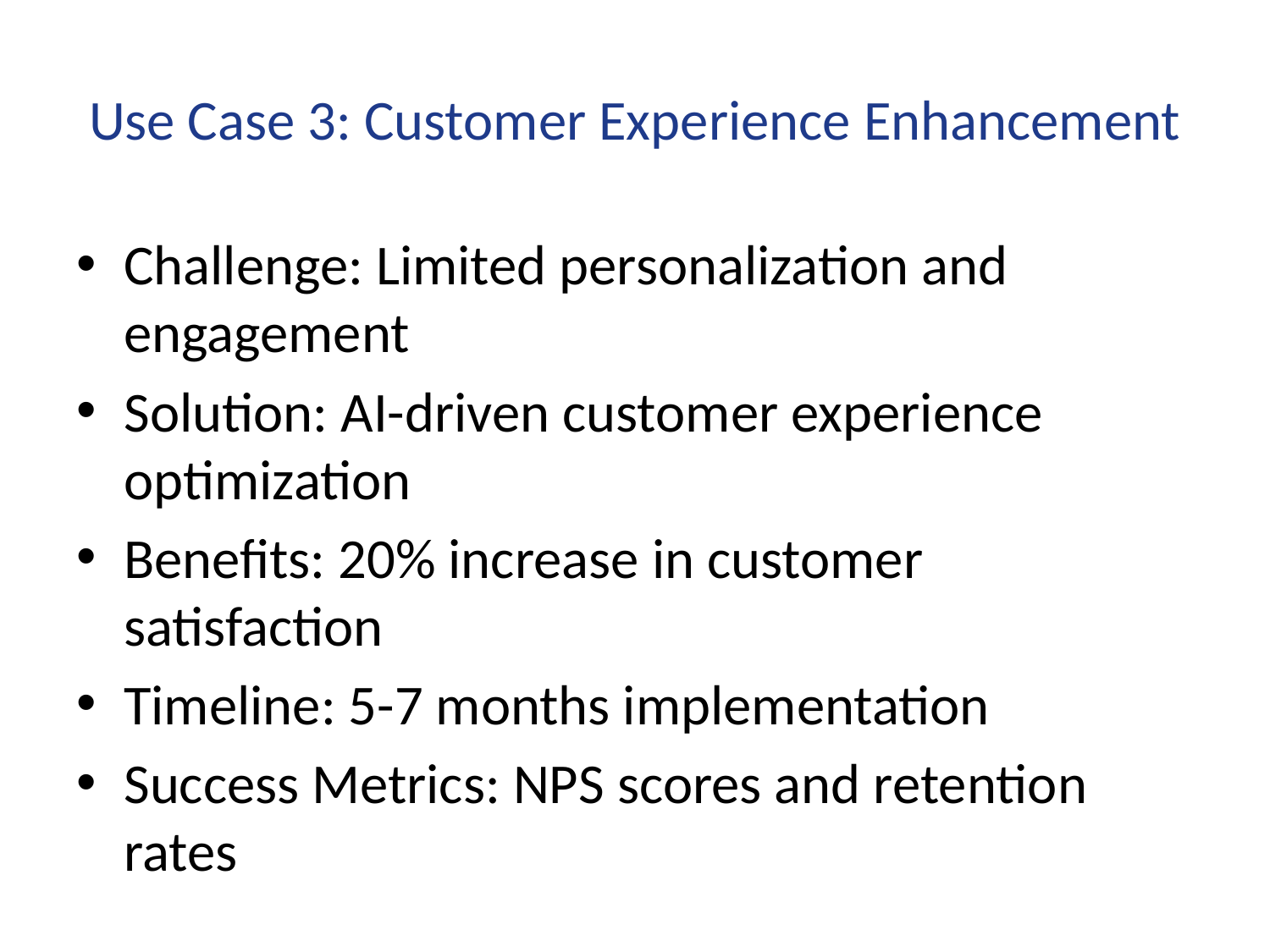

# Use Case 3: Customer Experience Enhancement
Challenge: Limited personalization and engagement
Solution: AI-driven customer experience optimization
Benefits: 20% increase in customer satisfaction
Timeline: 5-7 months implementation
Success Metrics: NPS scores and retention rates